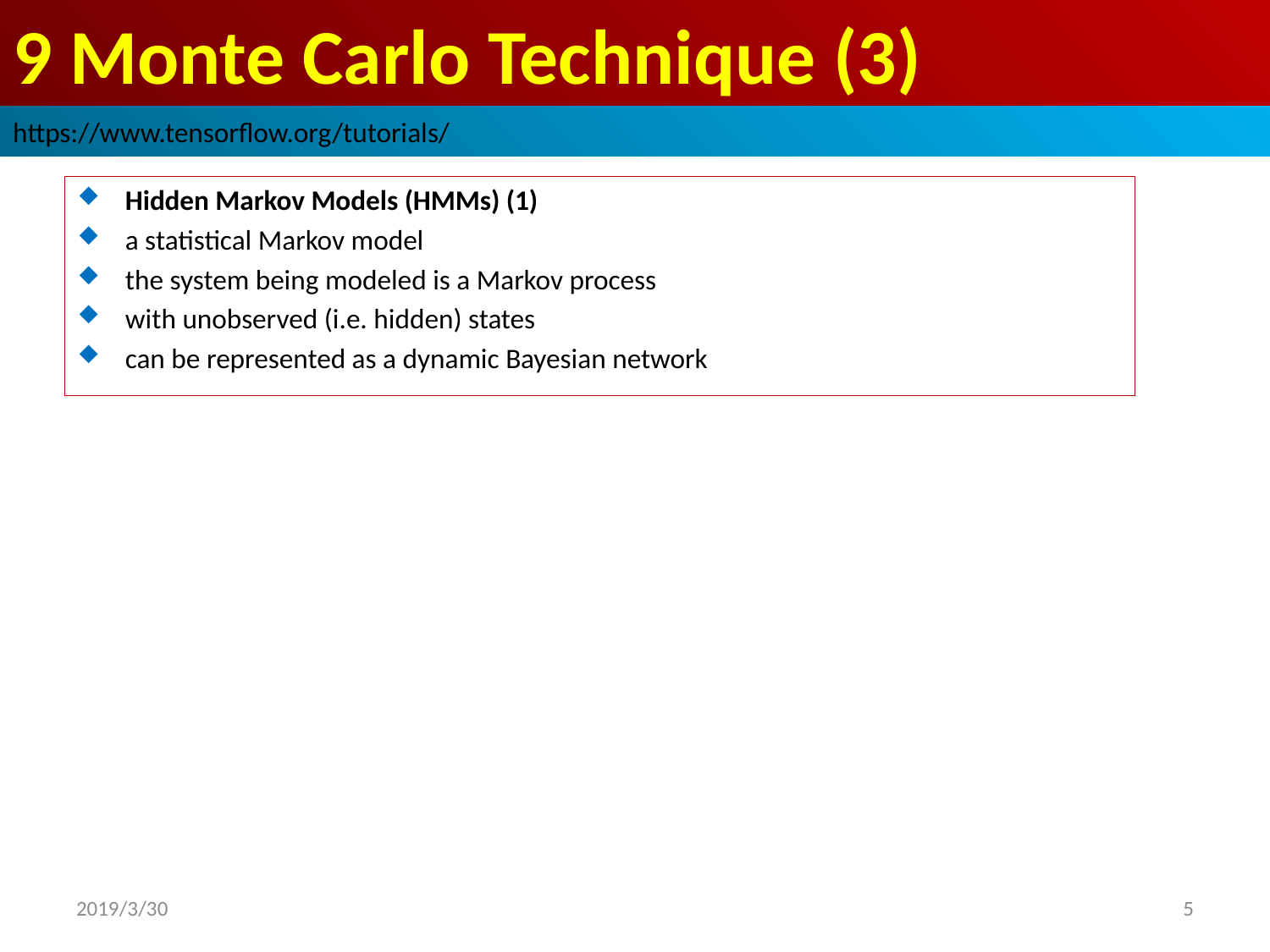

# 9 Monte Carlo Technique (3)
https://www.tensorflow.org/tutorials/
Hidden Markov Models (HMMs) (1)
a statistical Markov model
the system being modeled is a Markov process
with unobserved (i.e. hidden) states
can be represented as a dynamic Bayesian network

2019/3/30
5